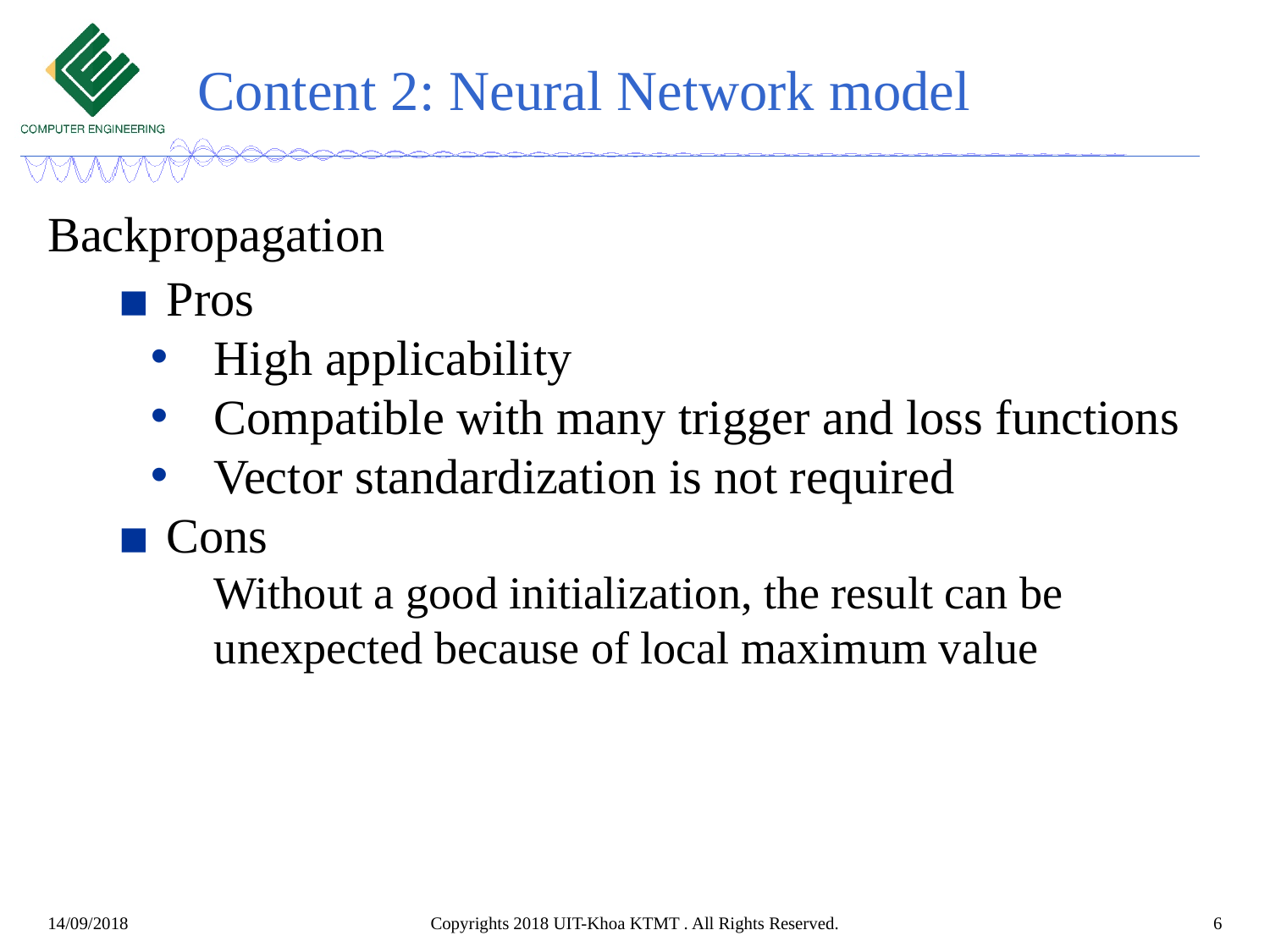

# Content 2: Neural Network model
Backpropagation
Pros
High applicability
Compatible with many trigger and loss functions
Vector standardization is not required
Cons
Without a good initialization, the result can be unexpected because of local maximum value

Copyrights 2018 UIT-Khoa KTMT . All Rights Reserved.
6
14/09/2018